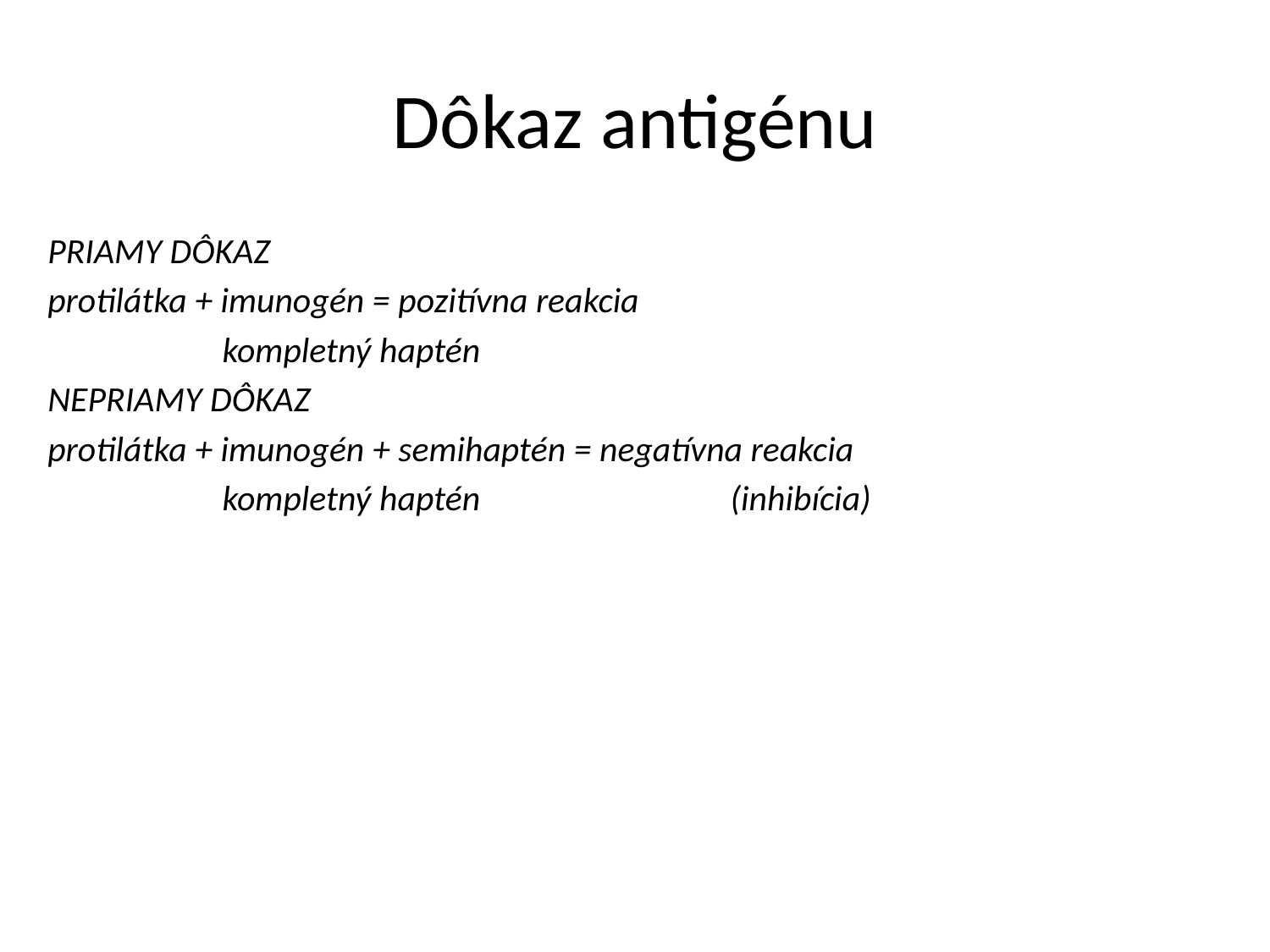

# Dôkaz antigénu
PRIAMY DÔKAZ
protilátka + imunogén = pozitívna reakcia
		kompletný haptén
NEPRIAMY DÔKAZ
protilátka + imunogén + semihaptén = negatívna reakcia
		kompletný haptén		(inhibícia)